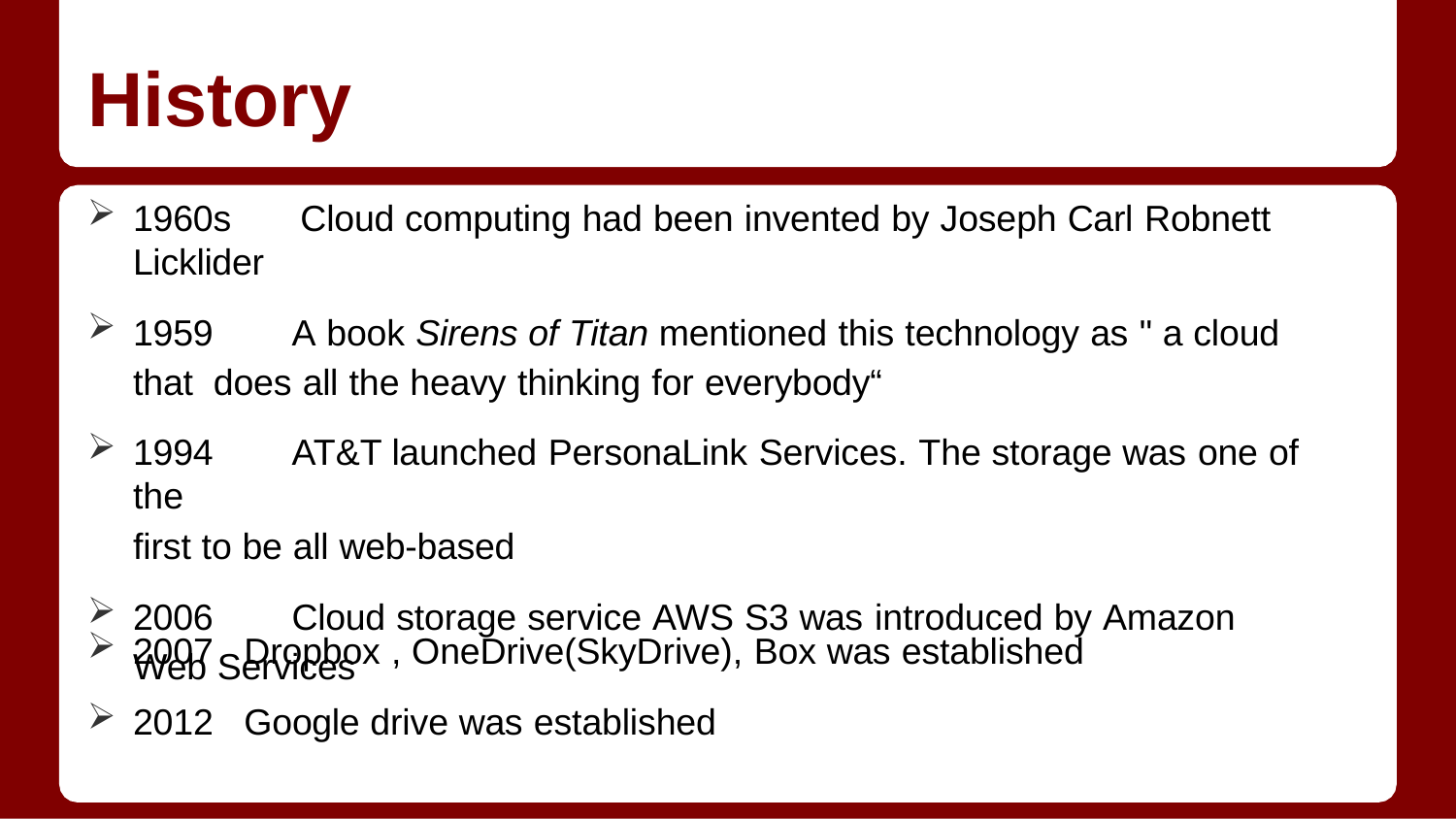

# History
1960s	Cloud computing had been invented by Joseph Carl Robnett Licklider
1959	A book Sirens of Titan mentioned this technology as " a cloud that  does all the heavy thinking for everybody“
1994	AT&T launched PersonaLink Services. The storage was one of the
first to be all web-based
2006	Cloud storage service AWS S3 was introduced by Amazon
Web Services
2007
2012
Dropbox , OneDrive(SkyDrive), Box was established
Google drive was established